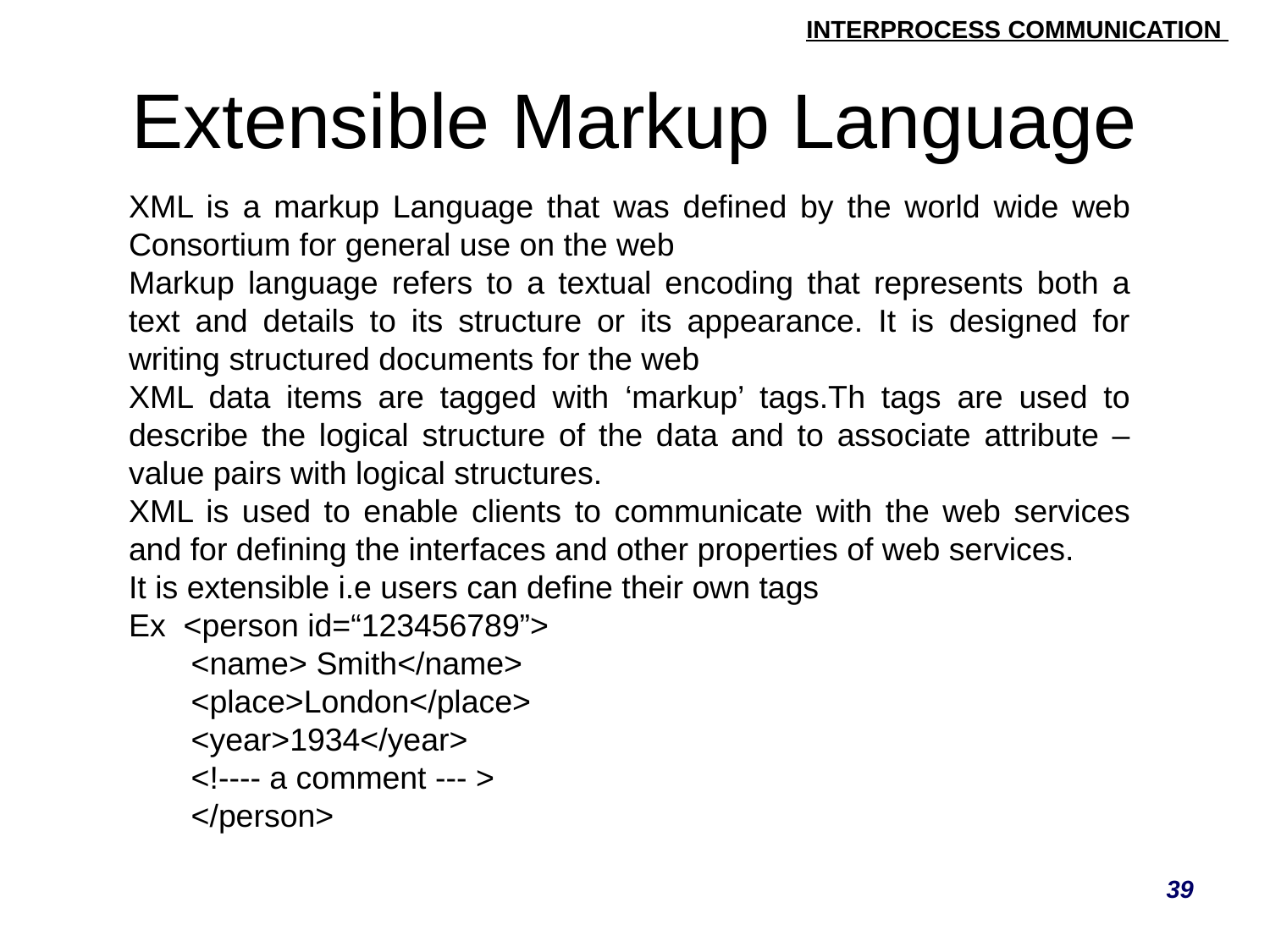

# Extensible Markup Language
XML is a markup Language that was defined by the world wide web Consortium for general use on the web
Markup language refers to a textual encoding that represents both a text and details to its structure or its appearance. It is designed for writing structured documents for the web
XML data items are tagged with ‘markup’ tags.Th tags are used to describe the logical structure of the data and to associate attribute –value pairs with logical structures.
XML is used to enable clients to communicate with the web services and for defining the interfaces and other properties of web services.
It is extensible i.e users can define their own tags
Ex  <person id=“123456789”>
       <name> Smith</name>
       <place>London</place>
       <year>1934</year>
       <!---- a comment --- >
       </person>

39